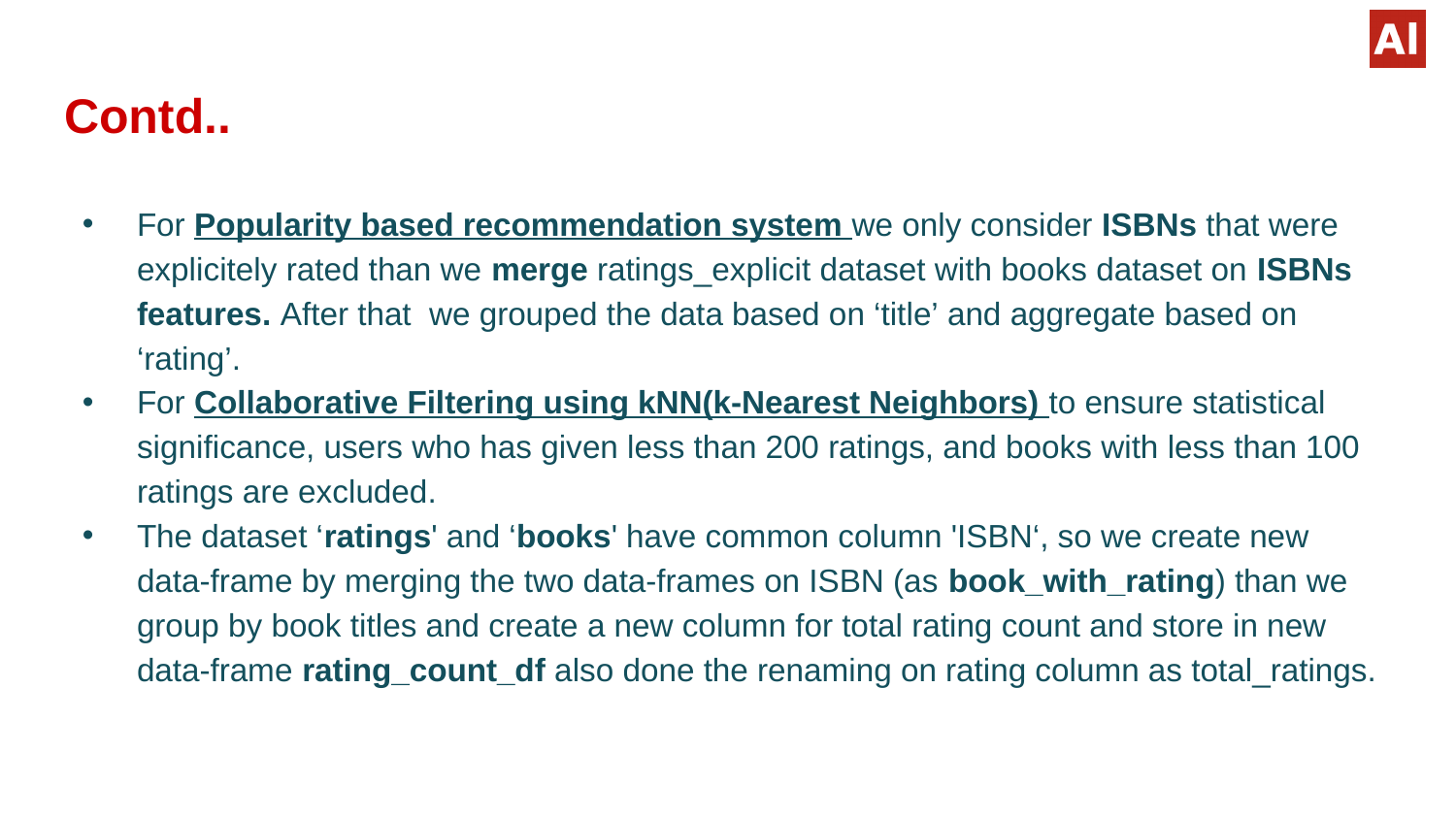

# Contd..
For Popularity based recommendation system we only consider ISBNs that were explicitely rated than we merge ratings_explicit dataset with books dataset on ISBNs features. After that  we grouped the data based on ‘title’ and aggregate based on ‘rating’.
For Collaborative Filtering using kNN(k-Nearest Neighbors) to ensure statistical significance, users who has given less than 200 ratings, and books with less than 100 ratings are excluded.
The dataset ‘ratings' and ‘books' have common column 'ISBN‘, so we create new data-frame by merging the two data-frames on ISBN (as book_with_rating) than we group by book titles and create a new column for total rating count and store in new data-frame rating_count_df also done the renaming on rating column as total_ratings.